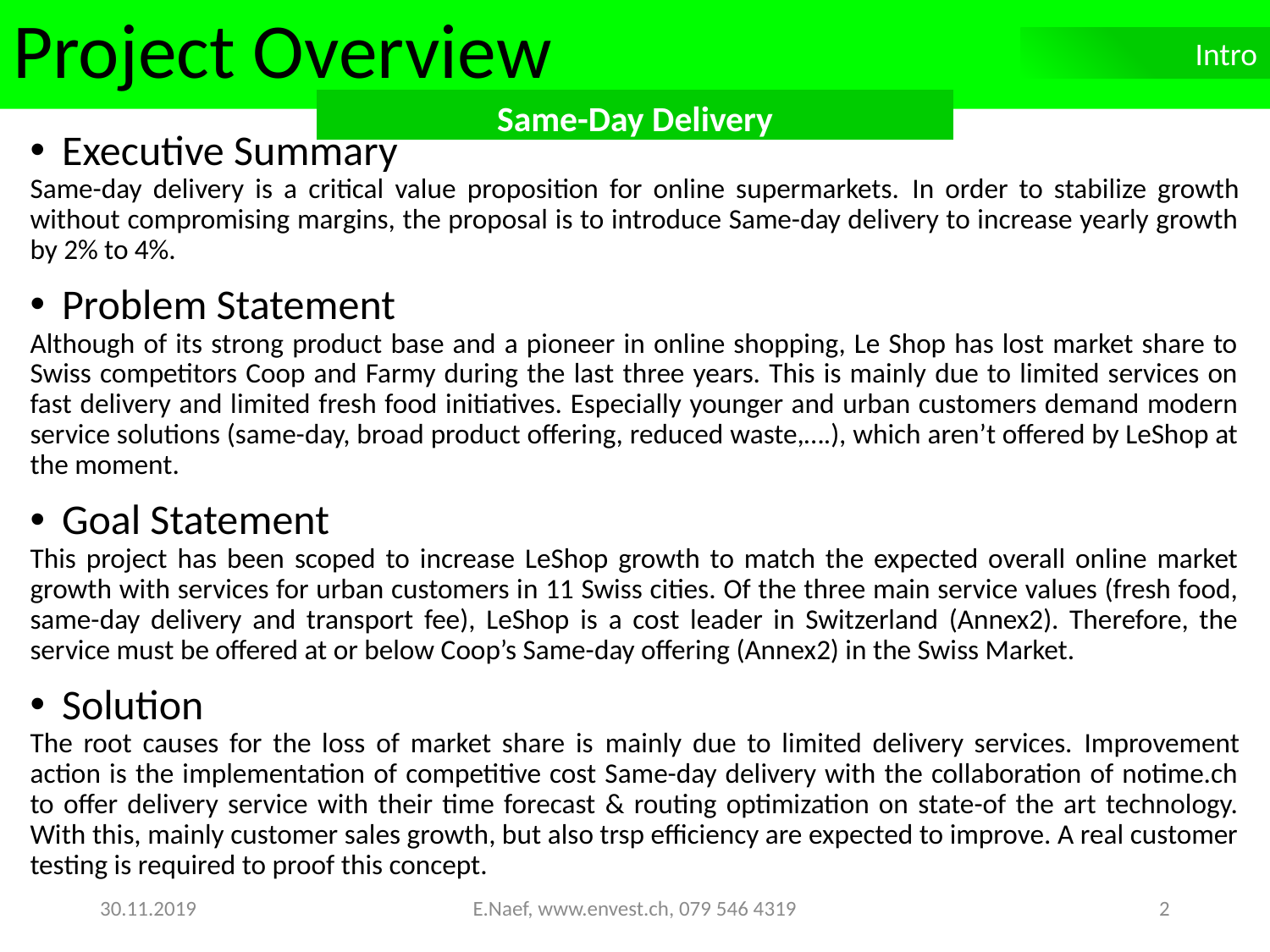

Project Overview
Intro
Same-Day Delivery
Executive Summary
Same-day delivery is a critical value proposition for online supermarkets. In order to stabilize growth without compromising margins, the proposal is to introduce Same-day delivery to increase yearly growth by 2% to 4%.
Problem Statement
Although of its strong product base and a pioneer in online shopping, Le Shop has lost market share to Swiss competitors Coop and Farmy during the last three years. This is mainly due to limited services on fast delivery and limited fresh food initiatives. Especially younger and urban customers demand modern service solutions (same-day, broad product offering, reduced waste,….), which aren’t offered by LeShop at the moment.
Goal Statement
This project has been scoped to increase LeShop growth to match the expected overall online market growth with services for urban customers in 11 Swiss cities. Of the three main service values (fresh food, same-day delivery and transport fee), LeShop is a cost leader in Switzerland (Annex2). Therefore, the service must be offered at or below Coop’s Same-day offering (Annex2) in the Swiss Market.
Solution
The root causes for the loss of market share is mainly due to limited delivery services. Improvement action is the implementation of competitive cost Same-day delivery with the collaboration of notime.ch to offer delivery service with their time forecast & routing optimization on state-of the art technology. With this, mainly customer sales growth, but also trsp efficiency are expected to improve. A real customer testing is required to proof this concept.

30.11.2019
E.Naef, www.envest.ch, 079 546 4319
2